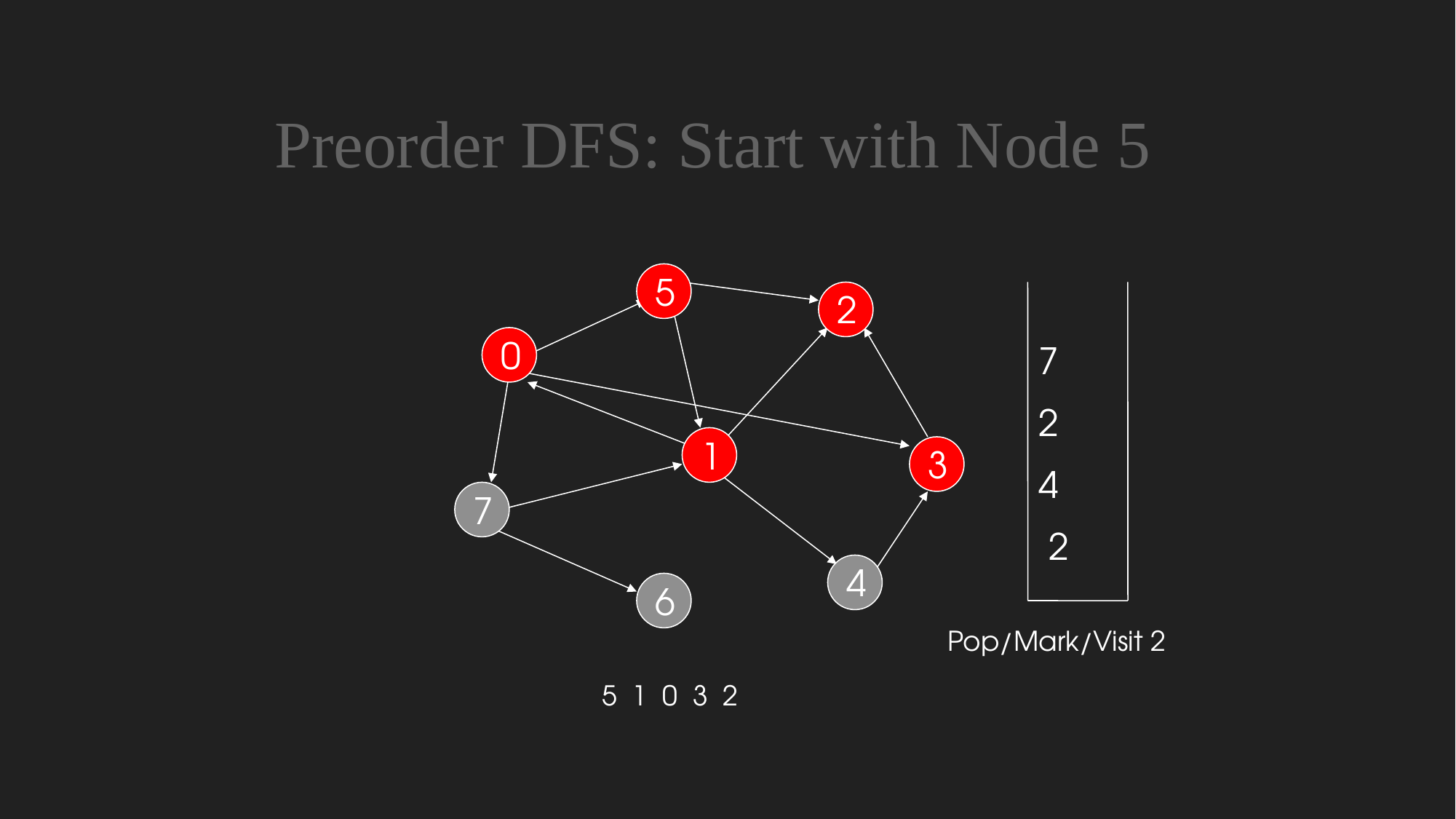

Preorder DFS: Start with Node 5

7
2
4
 2
5

2

0

1
3

7

4
6

Pop/Mark/Visit 2
5  1  0  3  2